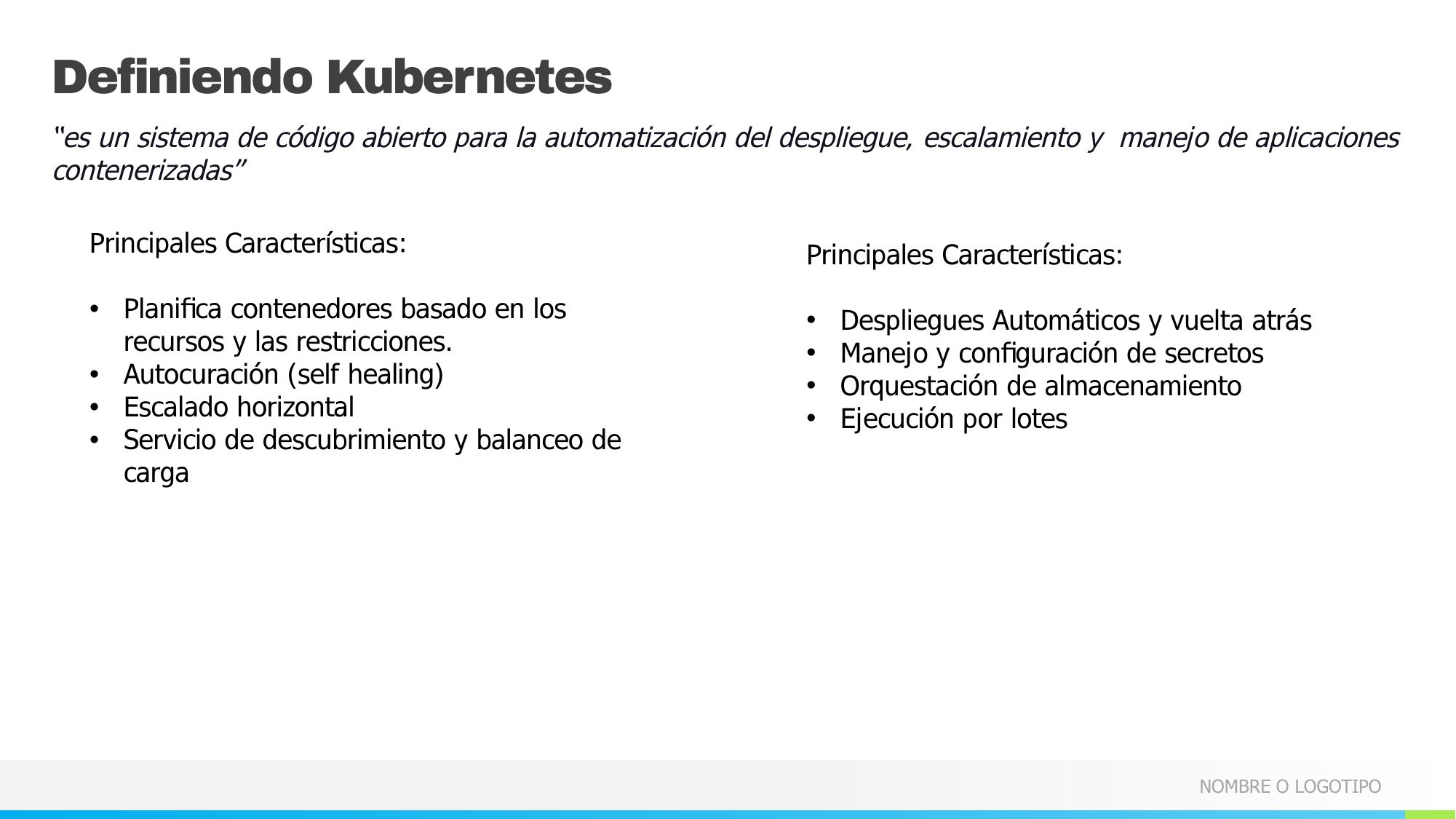

# Definiendo Kubernetes
“es un sistema de código abierto para la automatización del despliegue, escalamiento y  manejo de aplicaciones contenerizadas”

Principales Características:

Planifica contenedores basado en los recursos y las restricciones.
Autocuración (self healing)
Escalado horizontal
Servicio de descubrimiento y balanceo de carga

Principales Características:

Despliegues Automáticos y vuelta atrás
Manejo y configuración de secretos
Orquestación de almacenamiento
Ejecución por lotes